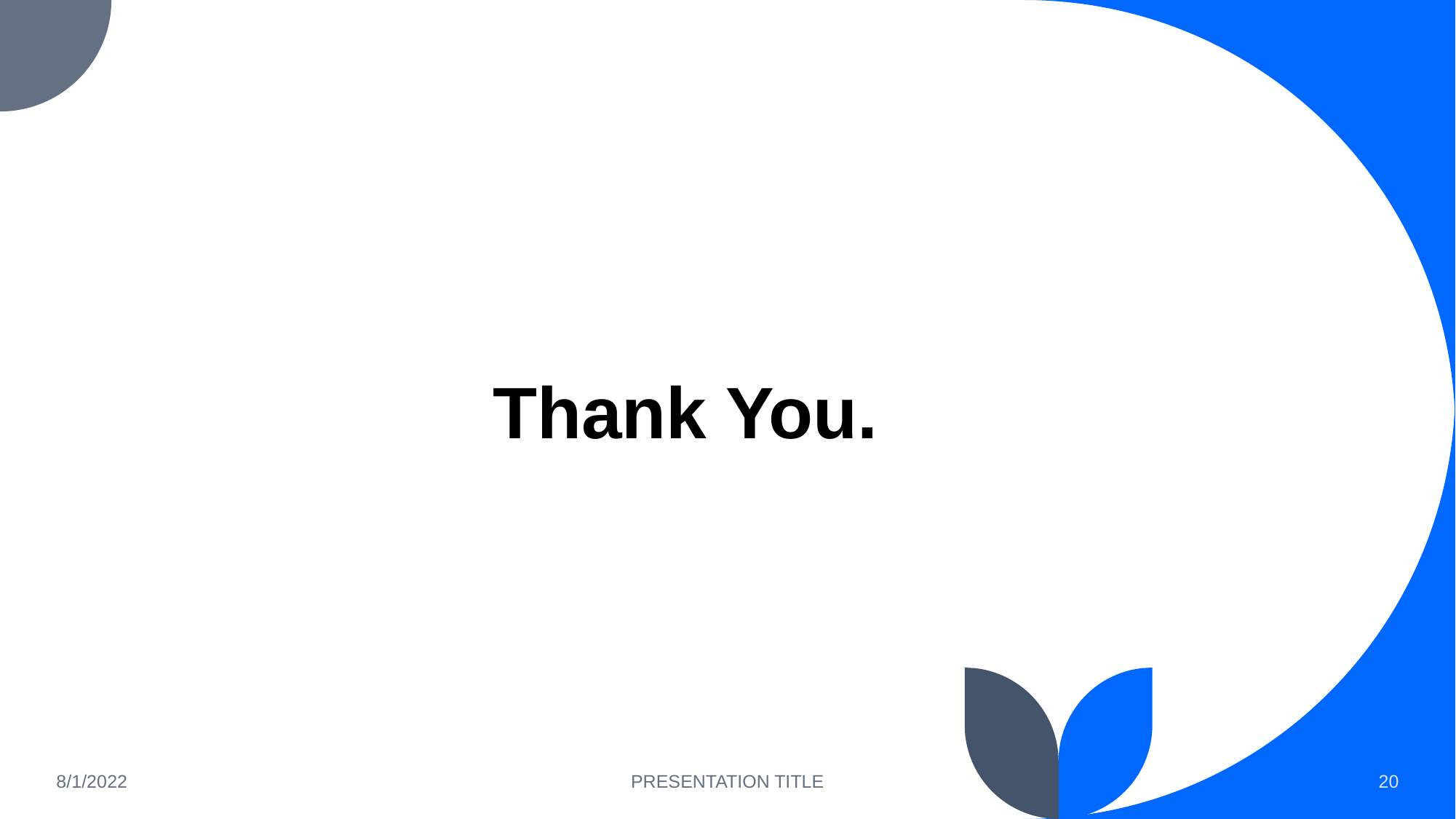

# Thank You.
8/1/2022
PRESENTATION TITLE
20